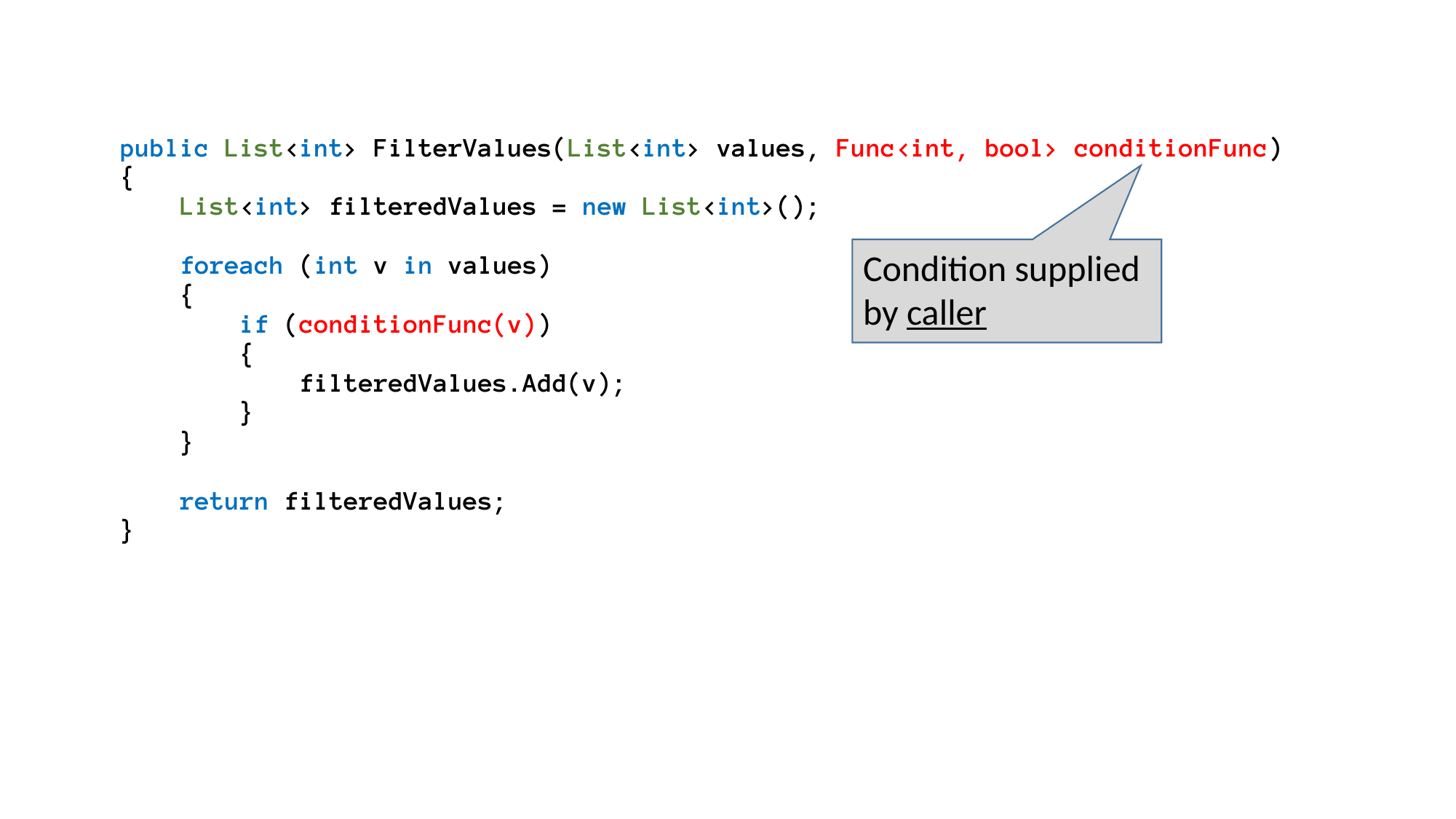

public List<int> FilterValues(List<int> values, Func<int, bool> conditionFunc)
{
    List<int> filteredValues = new List<int>();

    foreach (int v in values)
    {
        if (conditionFunc(v))
        {
            filteredValues.Add(v);
        }
    }

    return filteredValues;
}
Condition supplied by caller